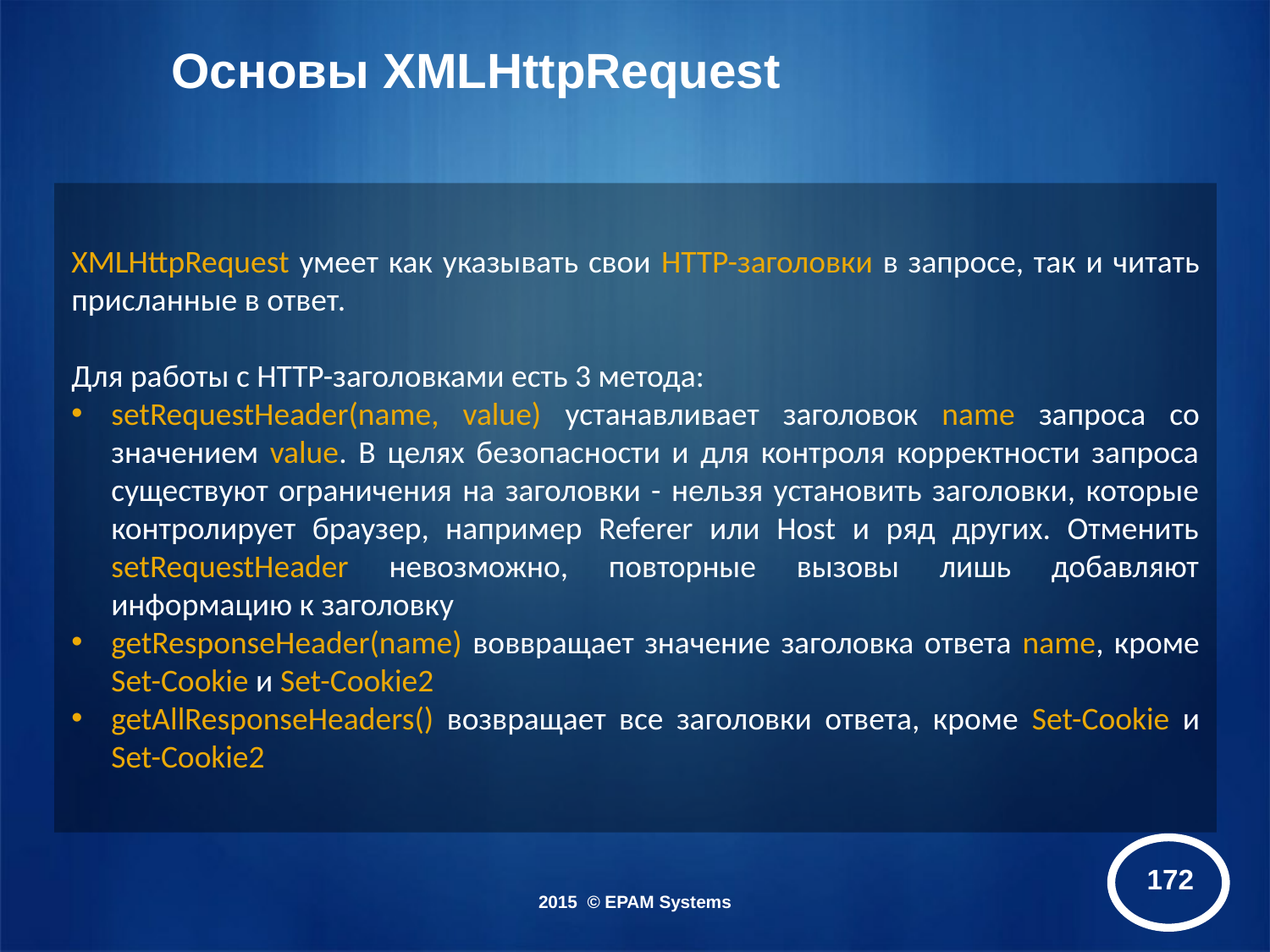

# Основы XMLHttpRequest
XMLHttpRequest умеет как указывать свои HTTP-заголовки в запросе, так и читать присланные в ответ.

Для работы с HTTP-заголовками есть 3 метода:
setRequestHeader(name, value) устанавливает заголовок name запроса со значением value. В целях безопасности и для контроля корректности запроса существуют ограничения на заголовки - нельзя установить заголовки, которые контролирует браузер, например Referer или Host и ряд других. Отменить setRequestHeader невозможно, повторные вызовы лишь добавляют информацию к заголовку
getResponseHeader(name) воввращает значение заголовка ответа name, кроме Set-Cookie и Set-Cookie2
getAllResponseHeaders() возвращает все заголовки ответа, кроме Set-Cookie и Set-Cookie2
2015  © EPAM Systems